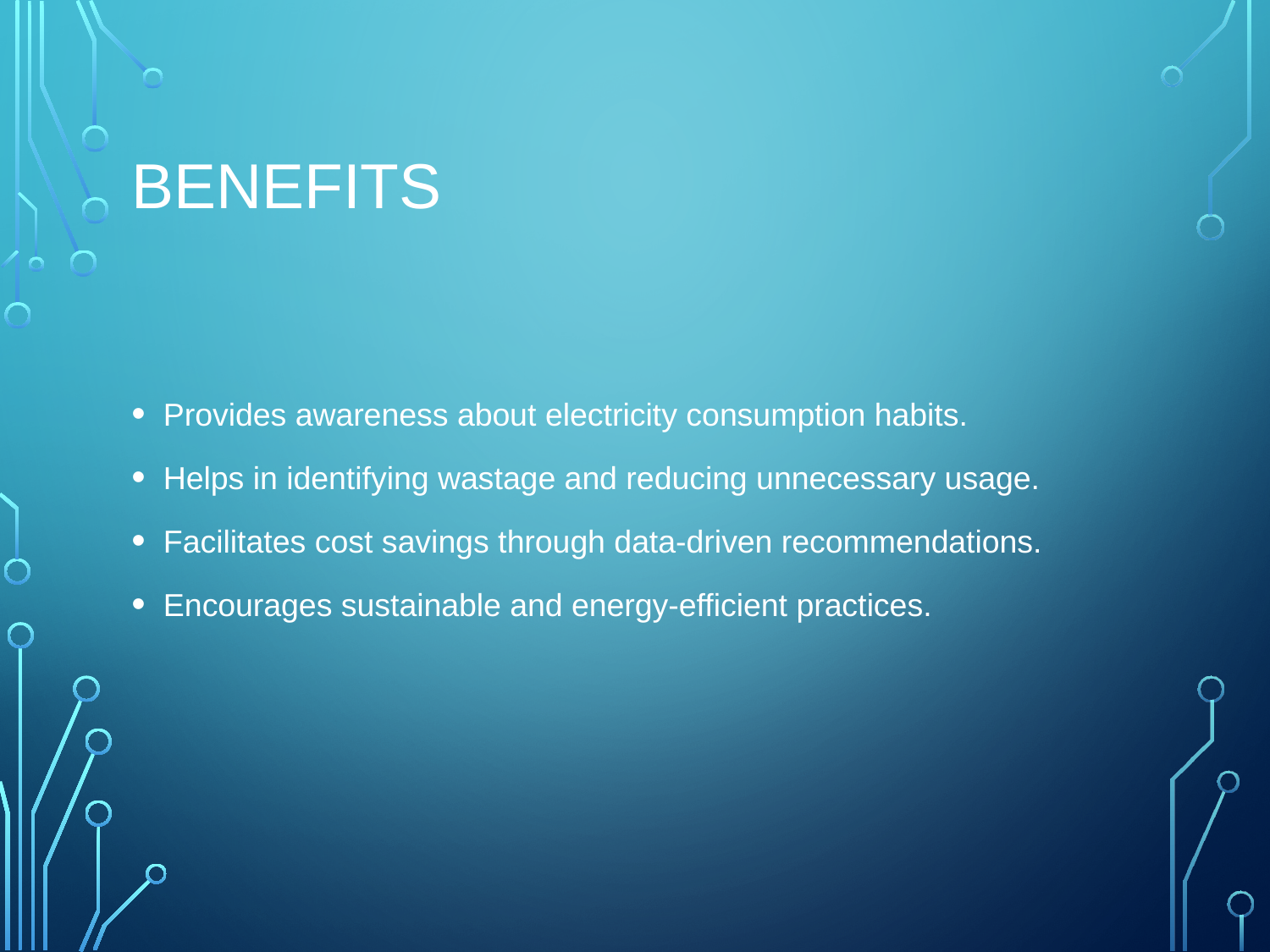

# Benefits

Provides awareness about electricity consumption habits.
Helps in identifying wastage and reducing unnecessary usage.
Facilitates cost savings through data-driven recommendations.
Encourages sustainable and energy-efficient practices.